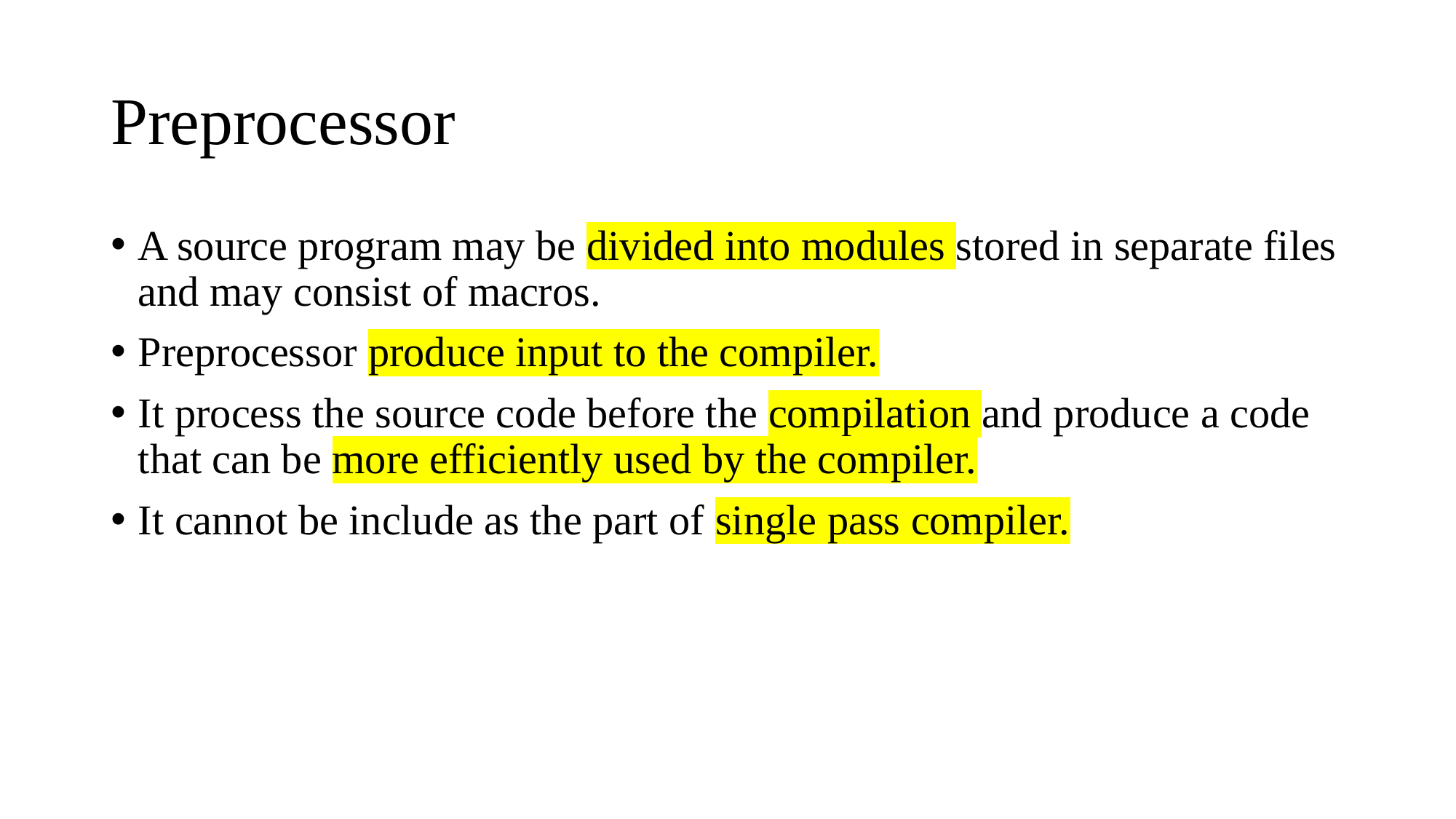

# Preprocessor
A source program may be divided into modules stored in separate files and may consist of macros.
Preprocessor produce input to the compiler.
It process the source code before the compilation and produce a code that can be more efficiently used by the compiler.
It cannot be include as the part of single pass compiler.